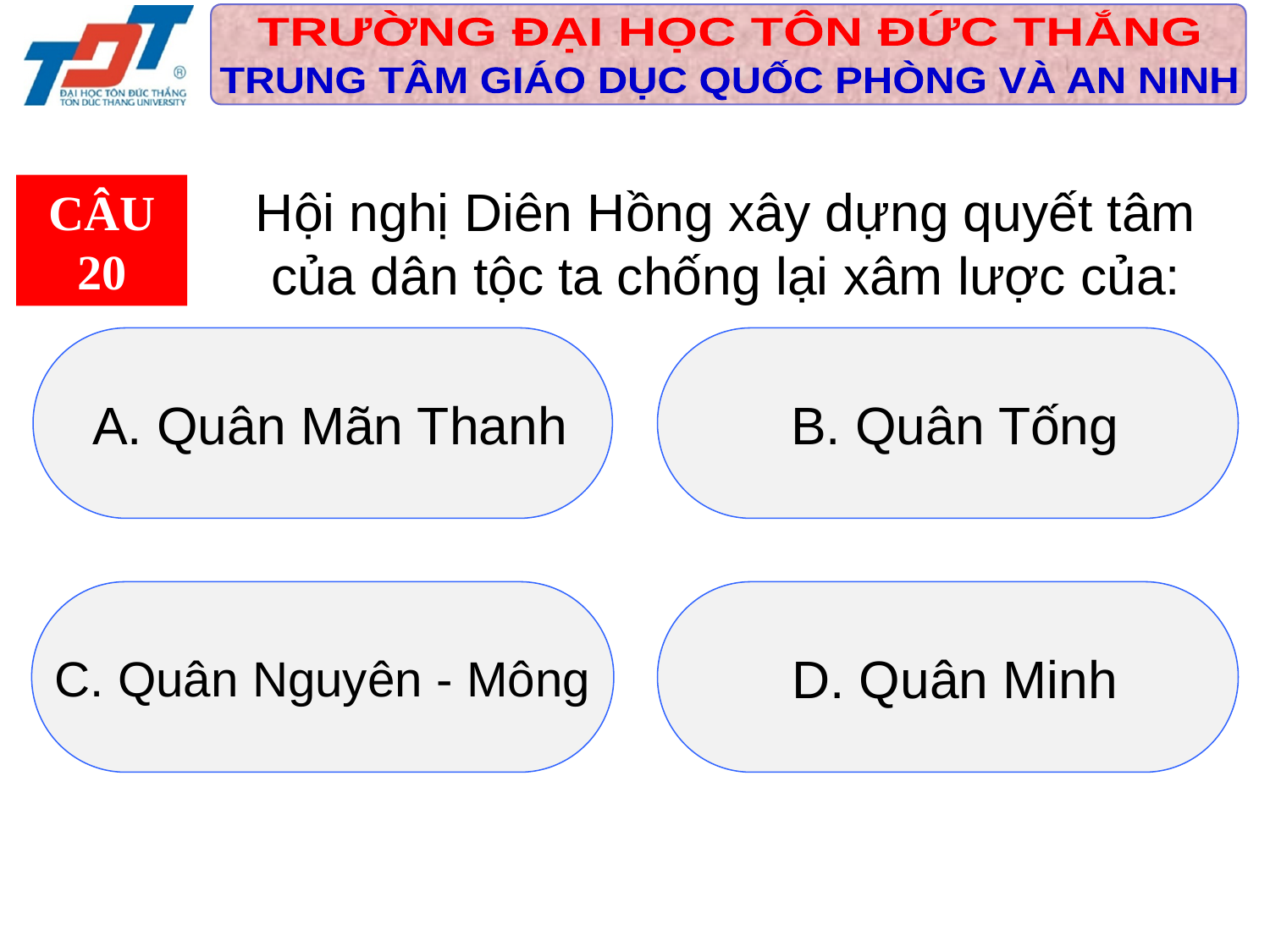

Hội nghị Diên Hồng xây dựng quyết tâm của dân tộc ta chống lại xâm lược của:
CÂU 20
 A. Quân Mãn Thanh
 B. Quân Tống
C. Quân Nguyên - Mông
 D. Quân Minh